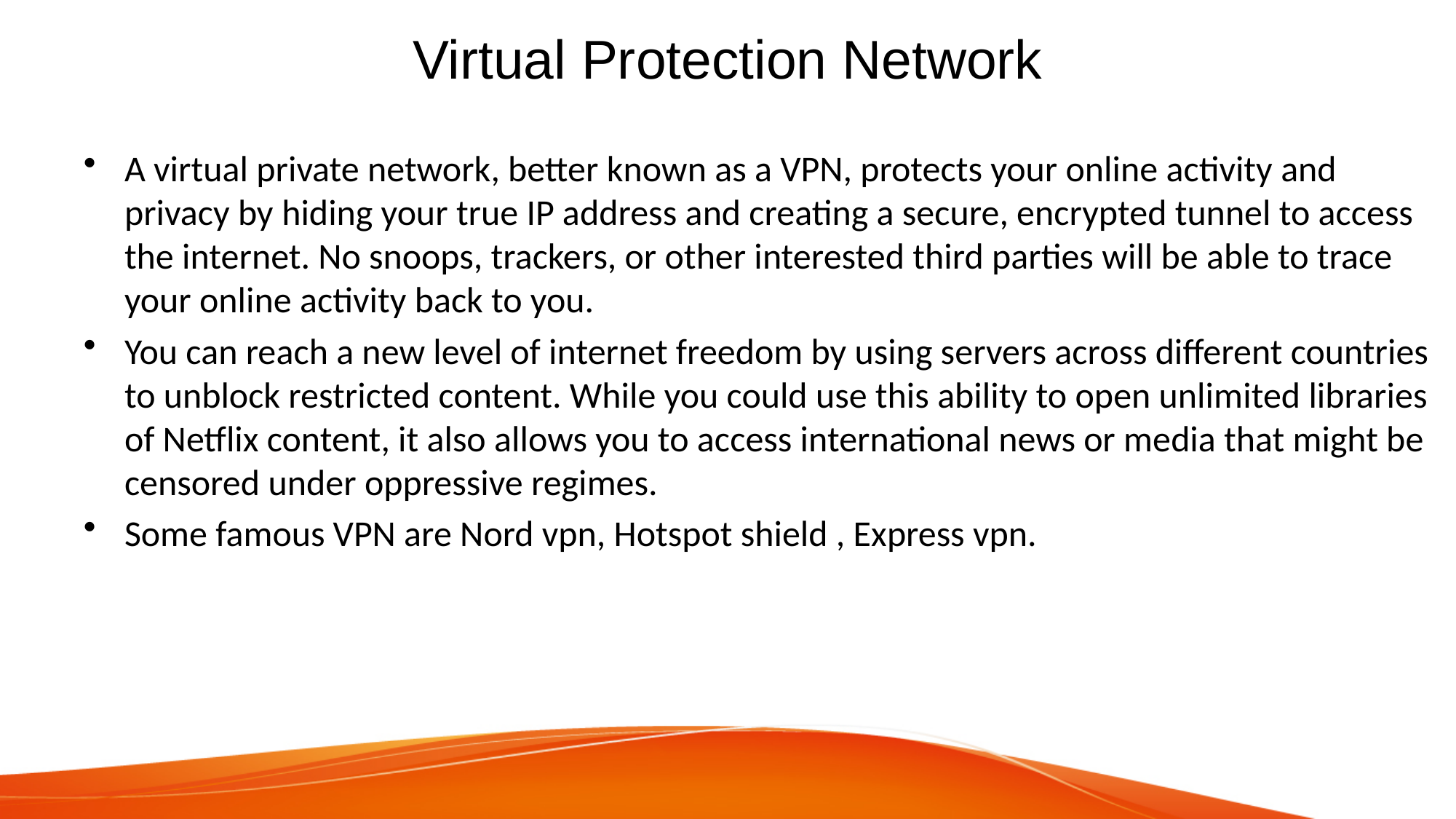

# Virtual Protection Network
A virtual private network, better known as a VPN, protects your online activity and privacy by hiding your true IP address and creating a secure, encrypted tunnel to access the internet. No snoops, trackers, or other interested third parties will be able to trace your online activity back to you.
You can reach a new level of internet freedom by using servers across different countries to unblock restricted content. While you could use this ability to open unlimited libraries of Netflix content, it also allows you to access international news or media that might be censored under oppressive regimes.
Some famous VPN are Nord vpn, Hotspot shield , Express vpn.